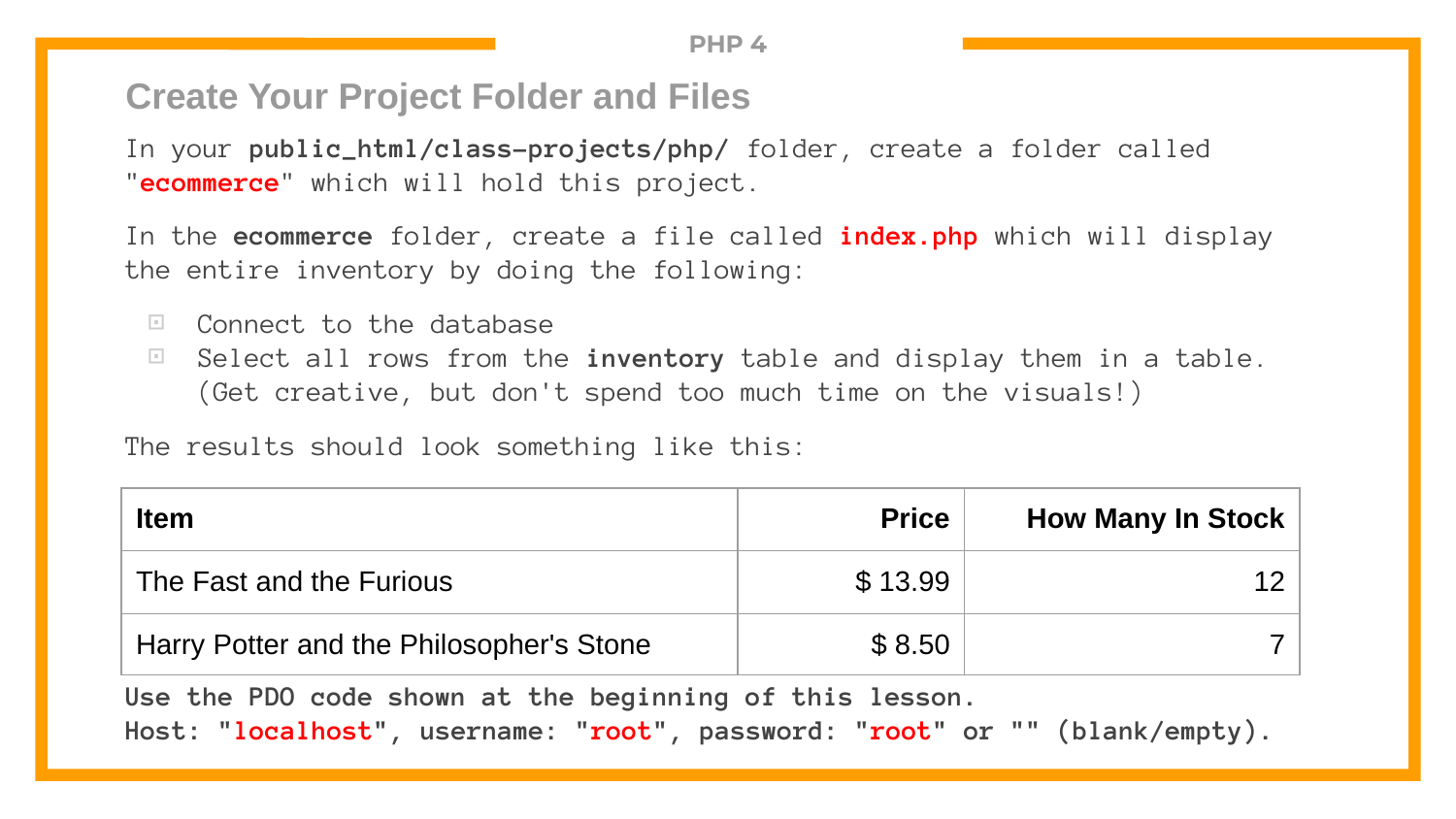

# PHP 4
Create Your Project Folder and Files
In your public_html/class-projects/php/ folder, create a folder called "ecommerce" which will hold this project.
In the ecommerce folder, create a file called index.php which will display the entire inventory by doing the following:
Connect to the database
Select all rows from the inventory table and display them in a table. (Get creative, but don't spend too much time on the visuals!)
The results should look something like this:

Use the PDO code shown at the beginning of this lesson.
Host: "localhost", username: "root", password: "root" or "" (blank/empty).
| Item | Price | How Many In Stock |
| --- | --- | --- |
| The Fast and the Furious | $ 13.99 | 12 |
| Harry Potter and the Philosopher's Stone | $ 8.50 | 7 |